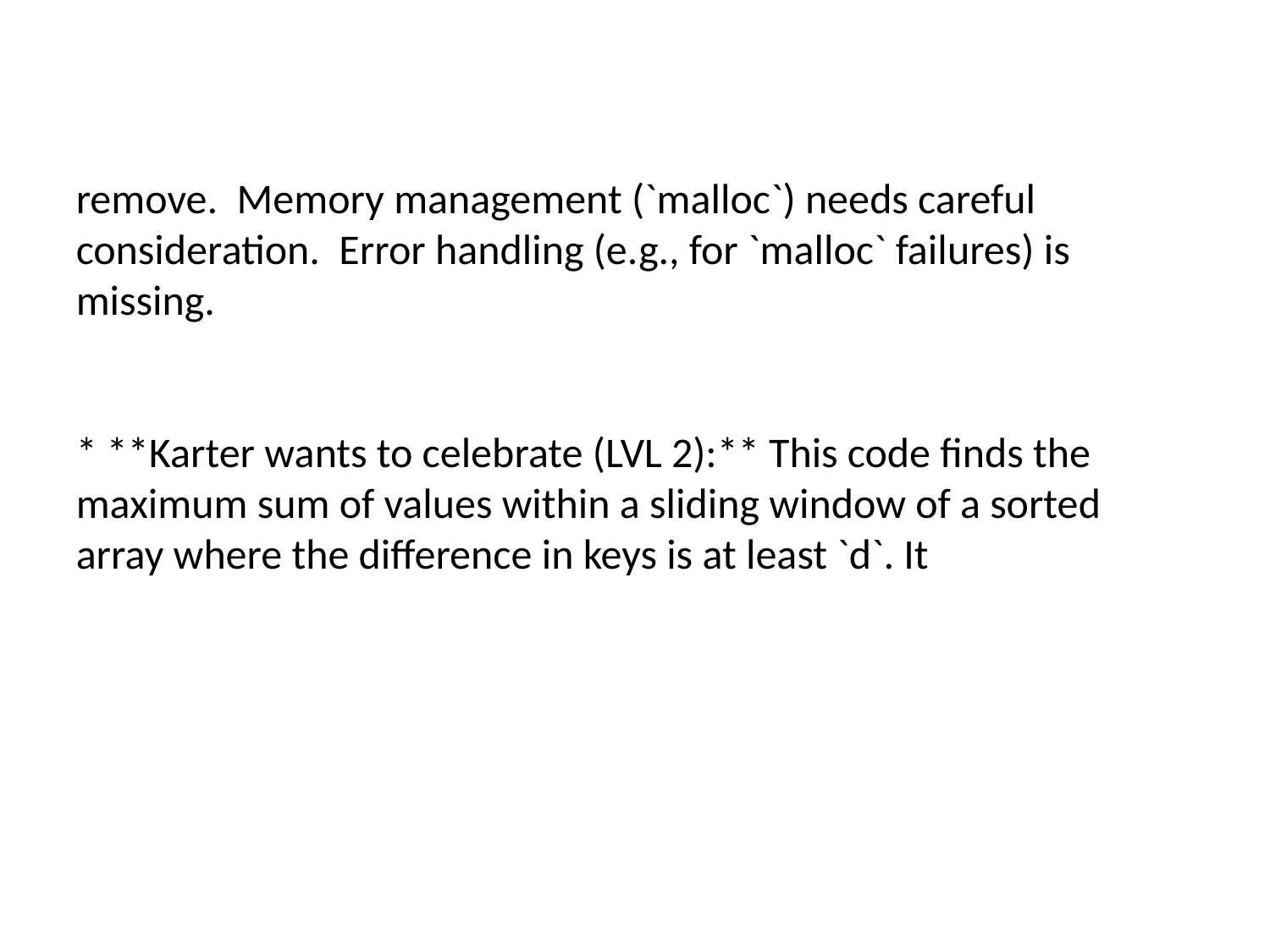

#

remove.  Memory management (`malloc`) needs careful consideration.  Error handling (e.g., for `malloc` failures) is missing.
* **Karter wants to celebrate (LVL 2):** This code finds the maximum sum of values within a sliding window of a sorted array where the difference in keys is at least `d`. It